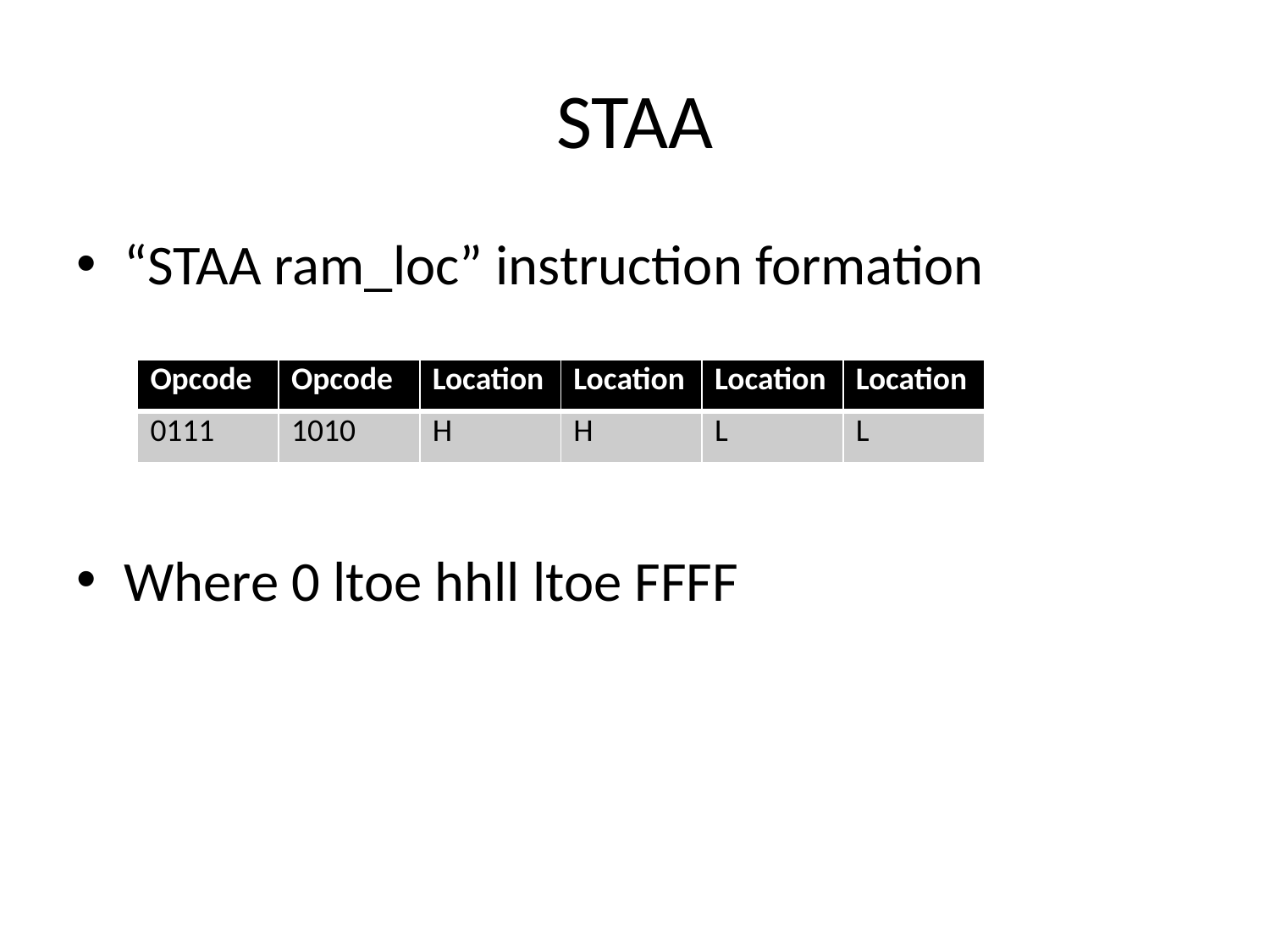

# STAA
“STAA ram_loc” instruction formation

Where 0 ltoe hhll ltoe FFFF
| Opcode | Opcode | Location | Location | Location | Location |
| --- | --- | --- | --- | --- | --- |
| 0111 | 1010 | H | H | L | L |